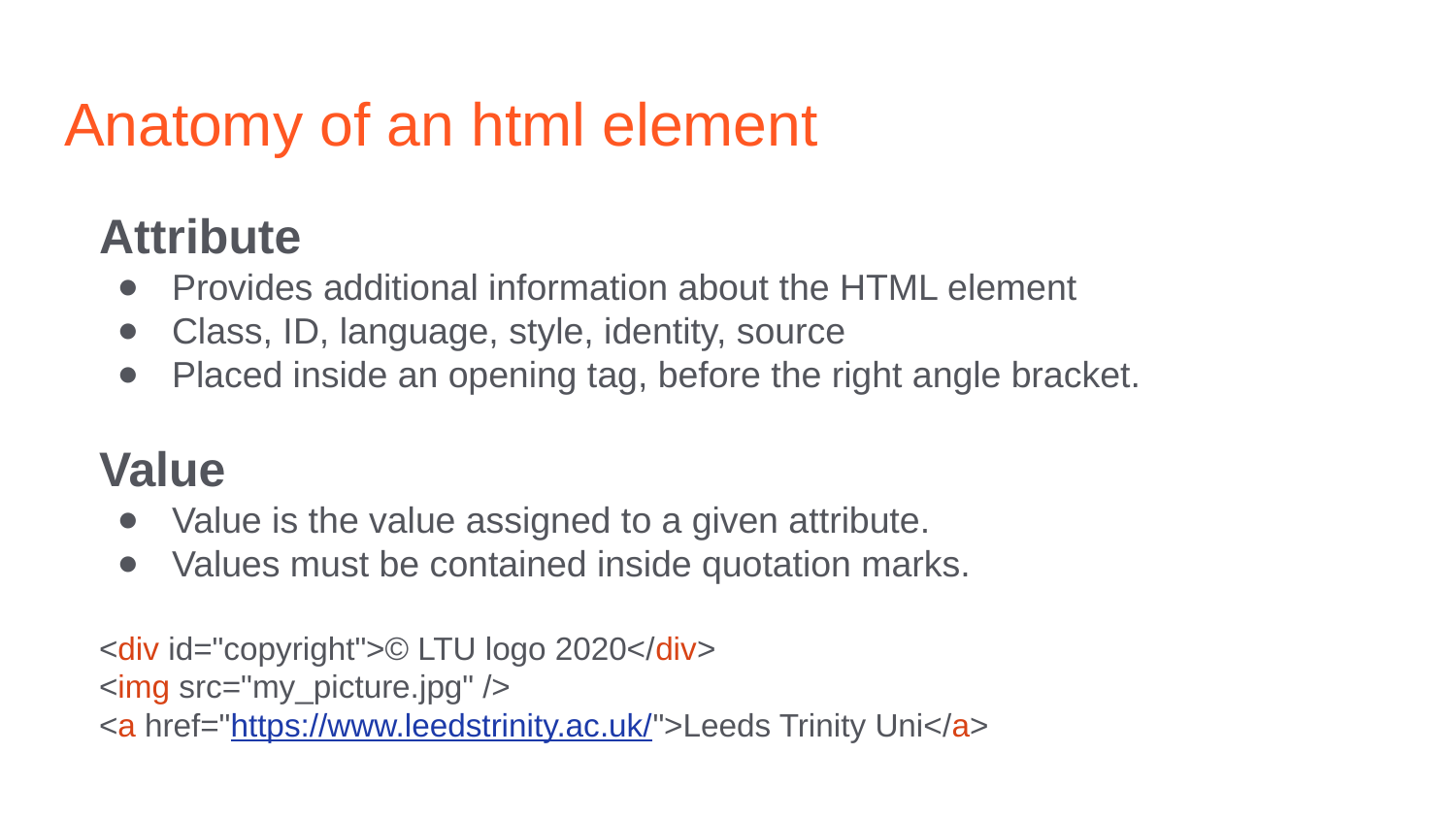

# Anatomy of an html element
Attribute
Provides additional information about the HTML element
Class, ID, language, style, identity, source
Placed inside an opening tag, before the right angle bracket.

Value
Value is the value assigned to a given attribute.
Values must be contained inside quotation marks.

<div id="copyright">© LTU logo 2020</div>
<img src="my_picture.jpg" />
<a href="https://www.leedstrinity.ac.uk/">Leeds Trinity Uni</a>